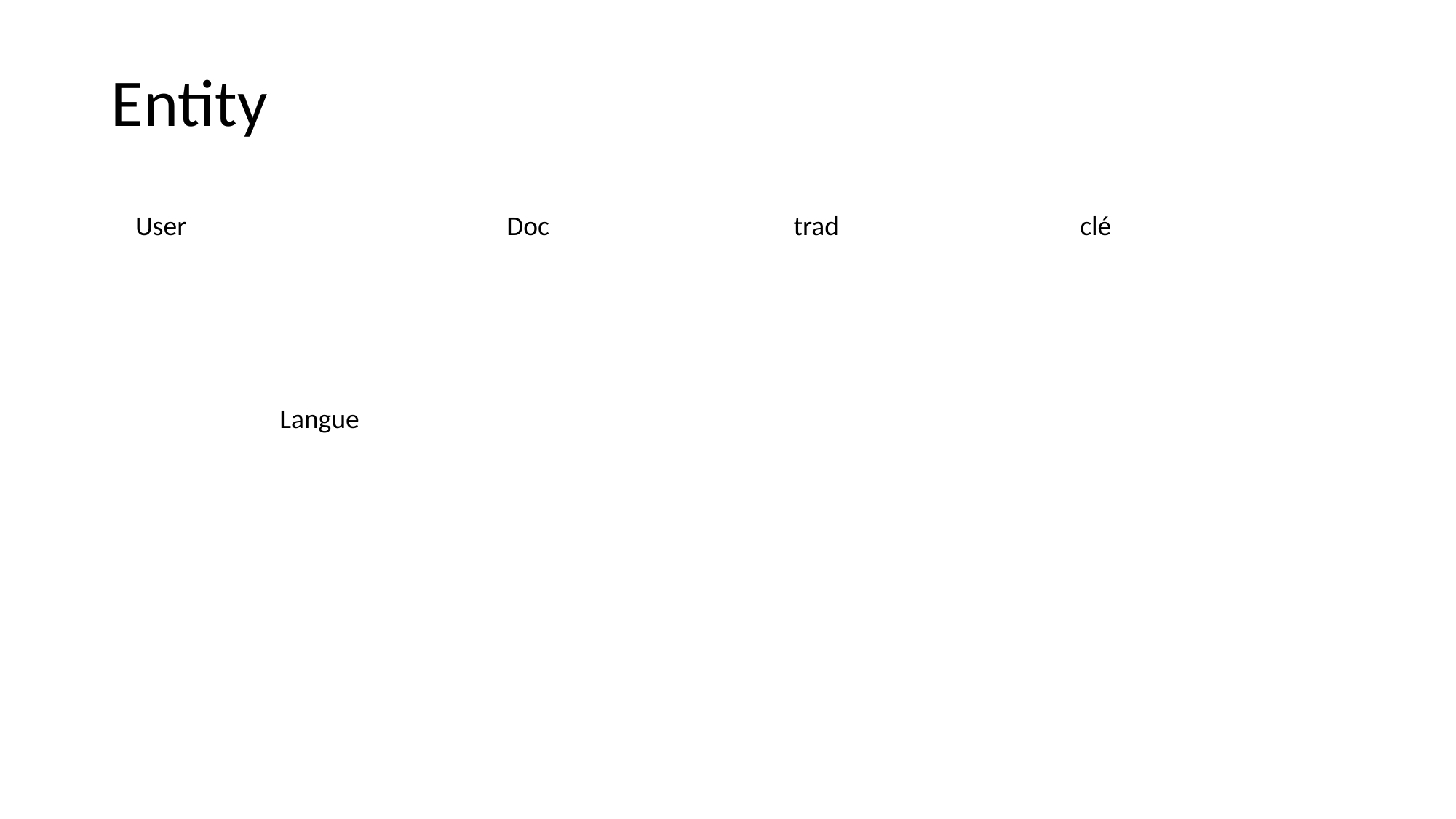

# Entity
User
Doc
clé
trad
Langue